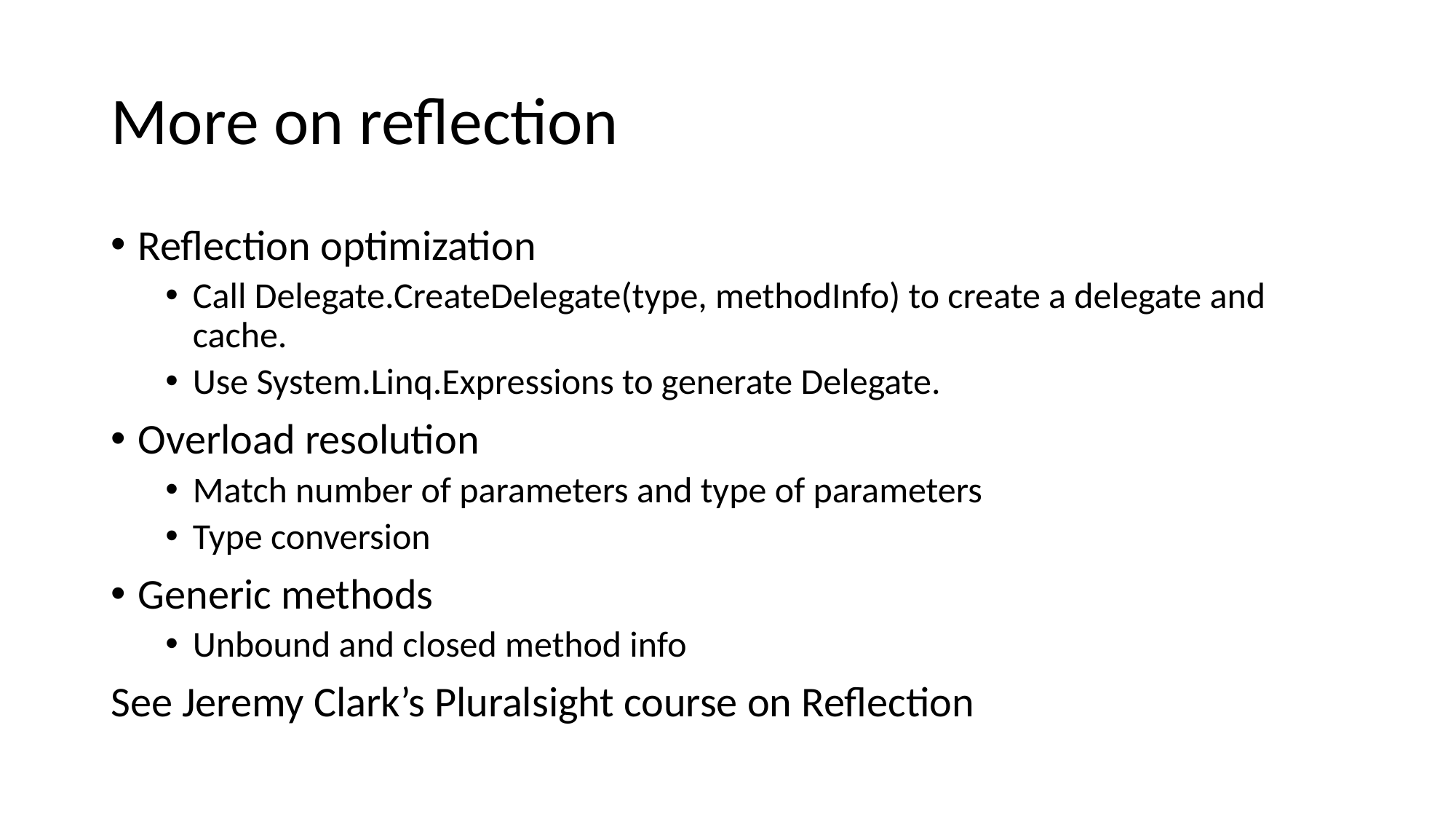

# More on reflection
Reflection optimization
Call Delegate.CreateDelegate(type, methodInfo) to create a delegate and cache.
Use System.Linq.Expressions to generate Delegate.
Overload resolution
Match number of parameters and type of parameters
Type conversion
Generic methods
Unbound and closed method info
See Jeremy Clark’s Pluralsight course on Reflection